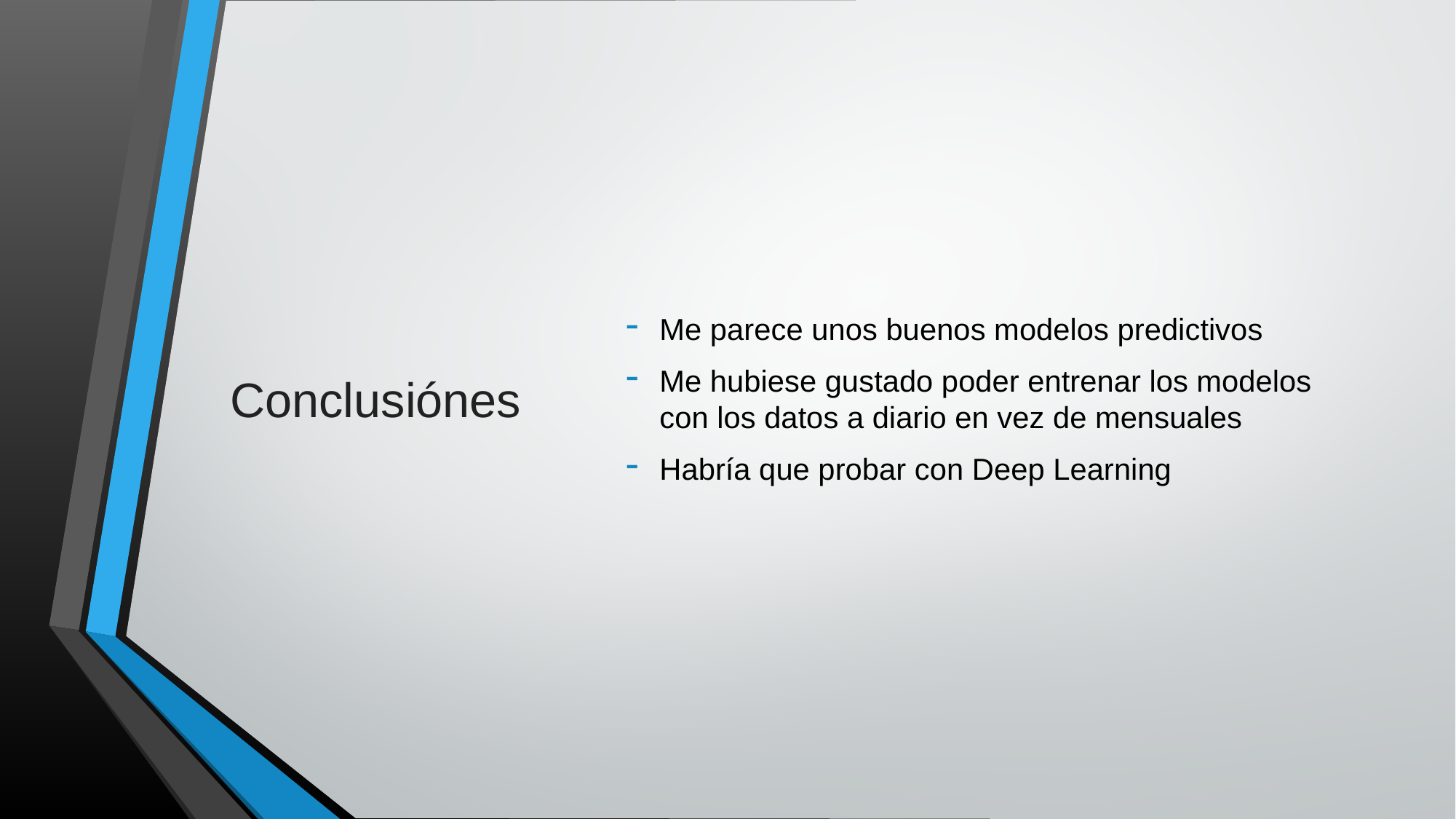

# Conclusiónes
Me parece unos buenos modelos predictivos
Me hubiese gustado poder entrenar los modelos con los datos a diario en vez de mensuales
Habría que probar con Deep Learning